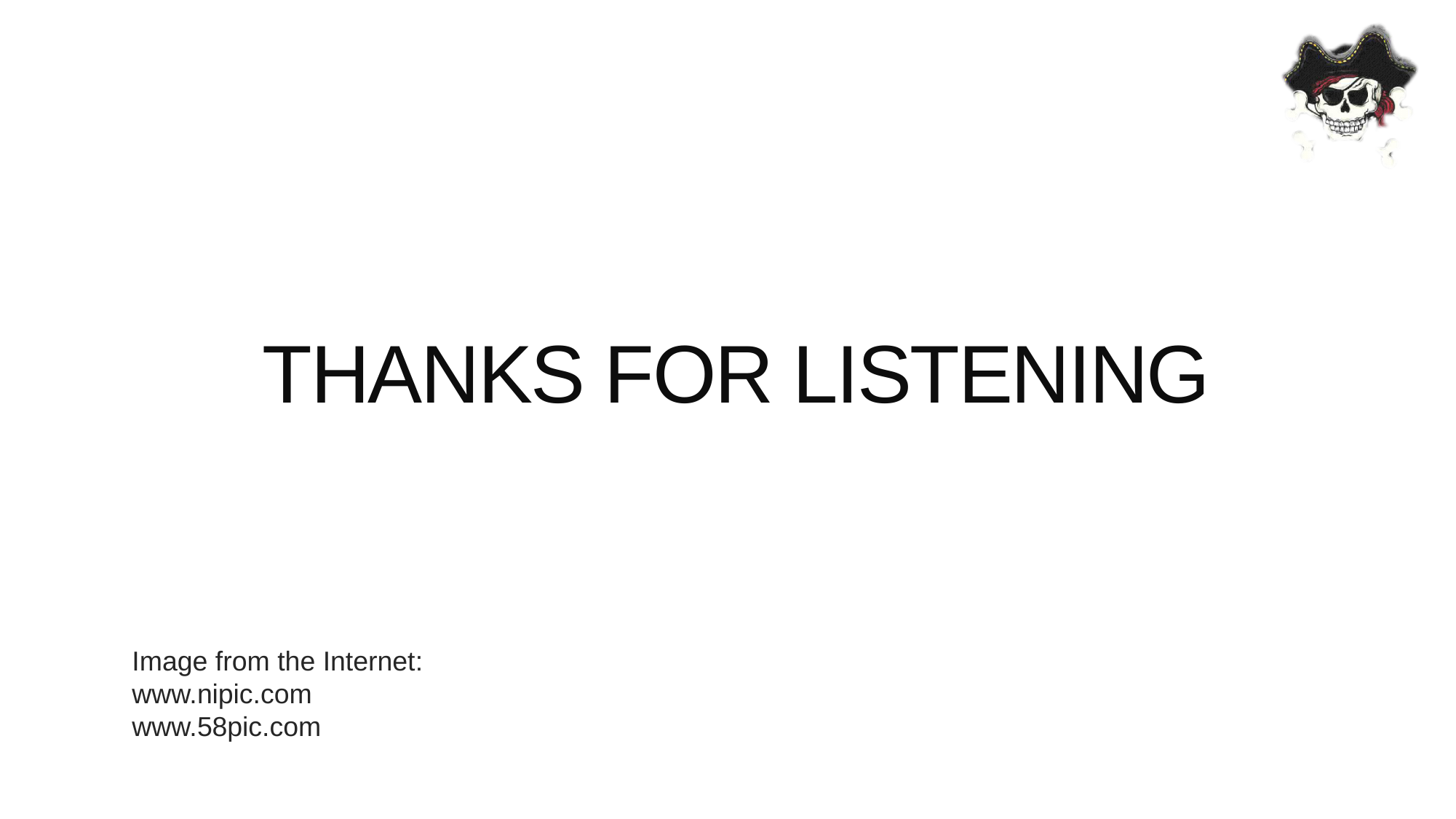

# THANKS FOR LISTENING
Image from the Internet:
www.nipic.com
www.58pic.com